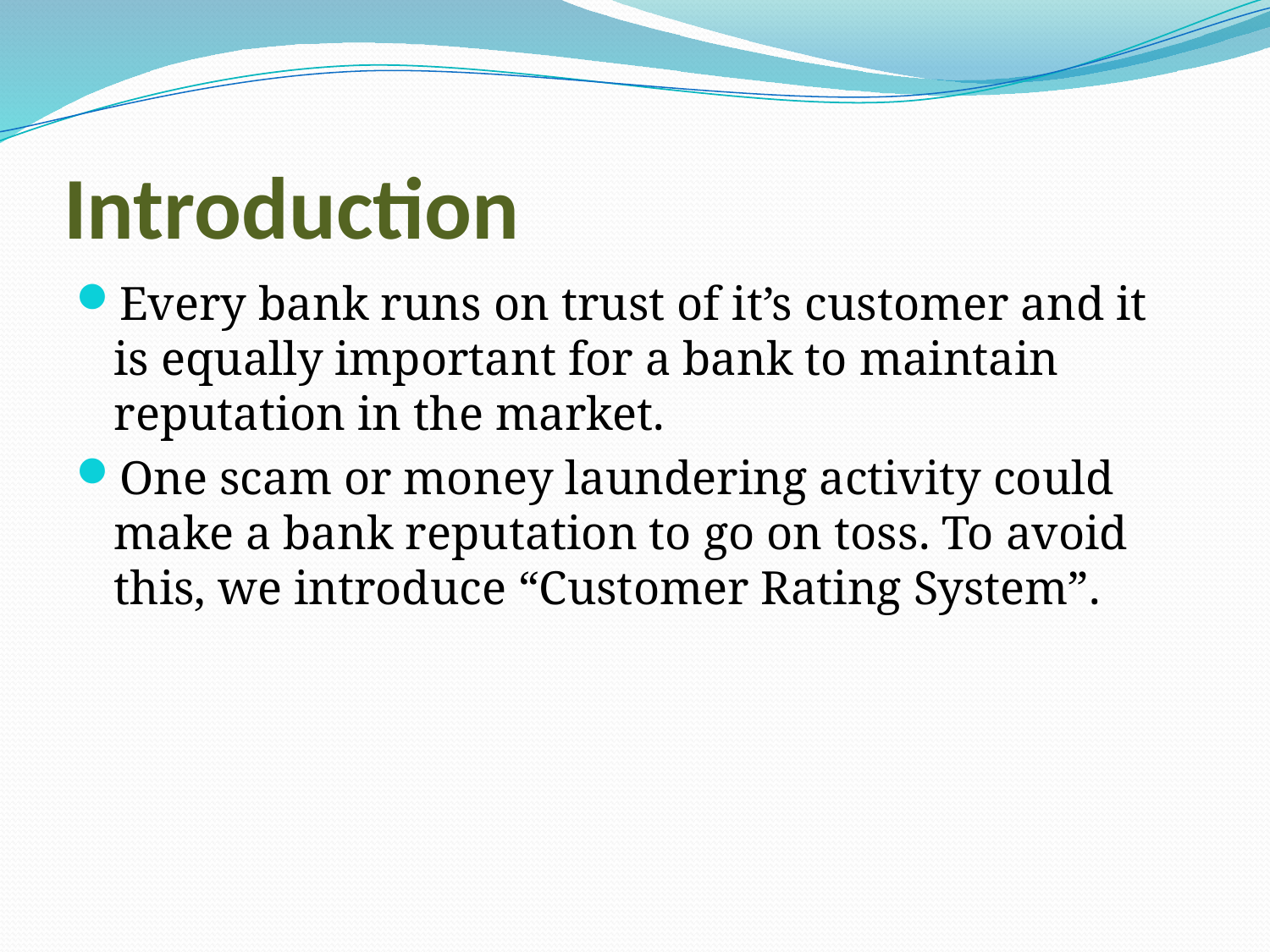

# Introduction
Every bank runs on trust of it’s customer and it is equally important for a bank to maintain reputation in the market.
One scam or money laundering activity could make a bank reputation to go on toss. To avoid this, we introduce “Customer Rating System”.